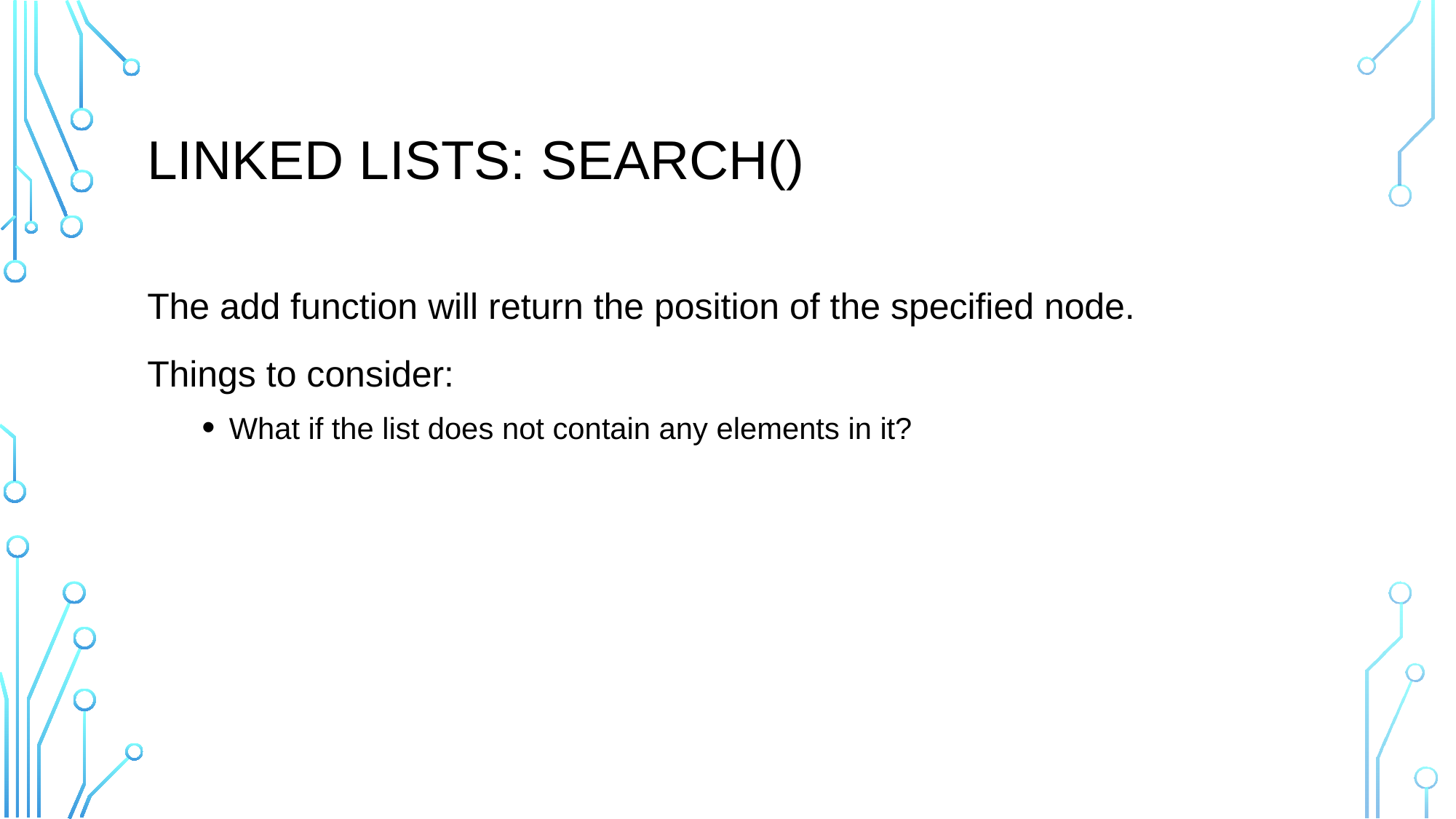

# Linked Lists: Search()
The add function will return the position of the specified node.
Things to consider:
What if the list does not contain any elements in it?